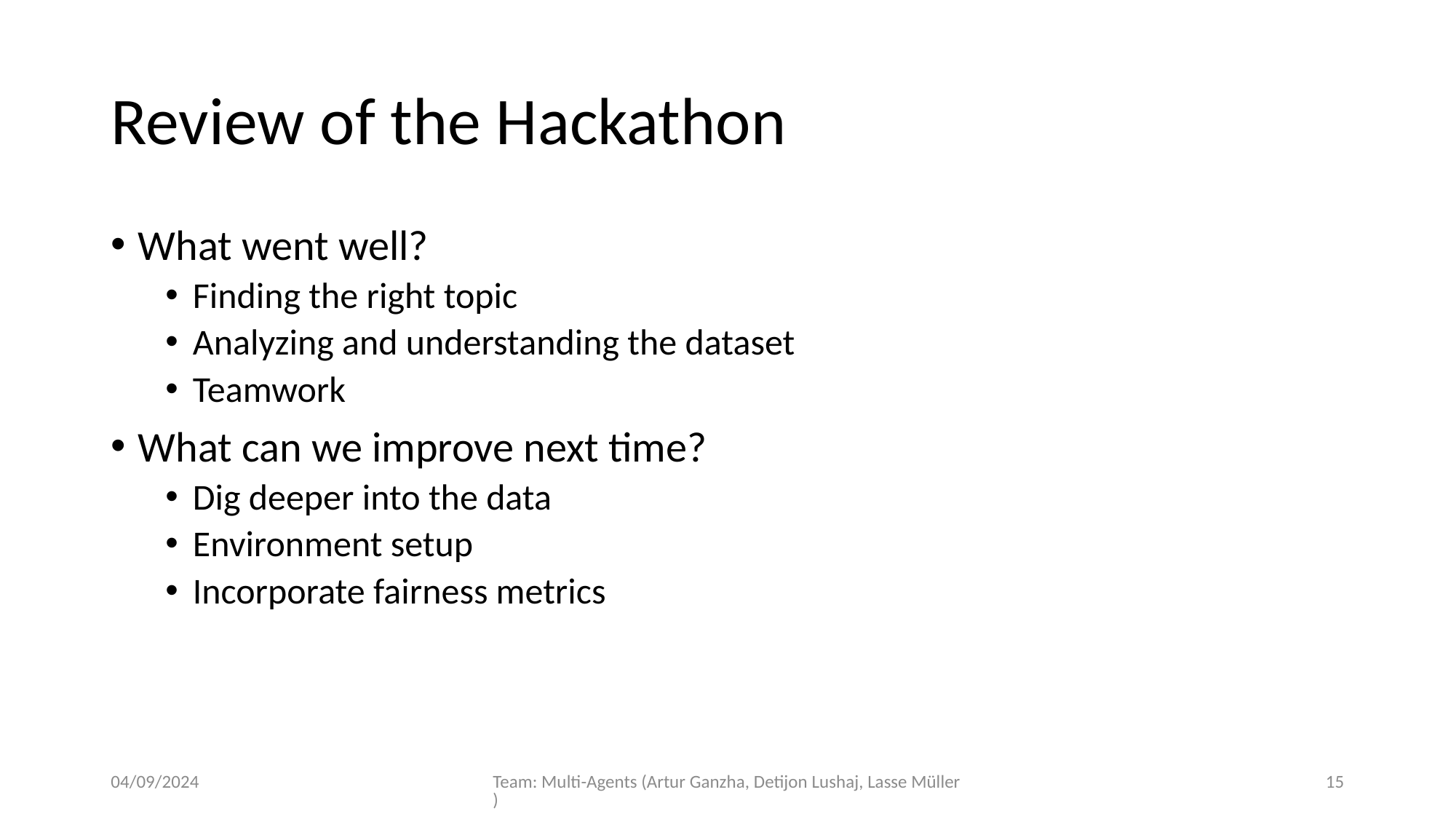

# Review of the Hackathon
What went well?
Finding the right topic
Analyzing and understanding the dataset
Teamwork
What can we improve next time?
Dig deeper into the data
Environment setup
Incorporate fairness metrics

04/09/2024
Team: Multi-Agents (Artur Ganzha, Detijon Lushaj, Lasse Müller)
15